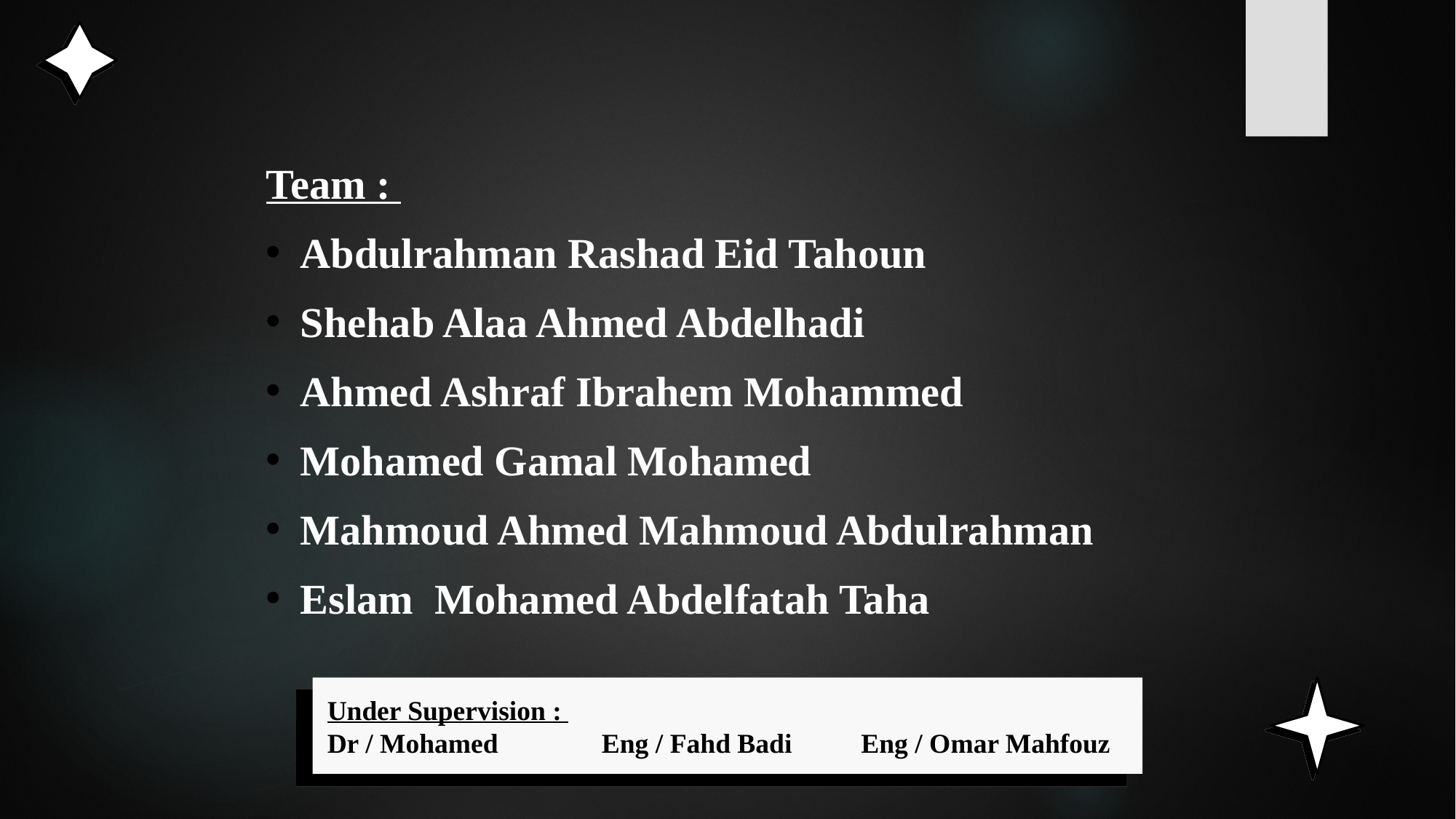

Team :
Abdulrahman Rashad Eid Tahoun
Shehab Alaa Ahmed Abdelhadi
Ahmed Ashraf Ibrahem Mohammed
Mohamed Gamal Mohamed
Mahmoud Ahmed Mahmoud Abdulrahman
Eslam  Mohamed Abdelfatah Taha

Under Supervision :
Dr / Mohamed               Eng / Fahd Badi          Eng / Omar Mahfouz